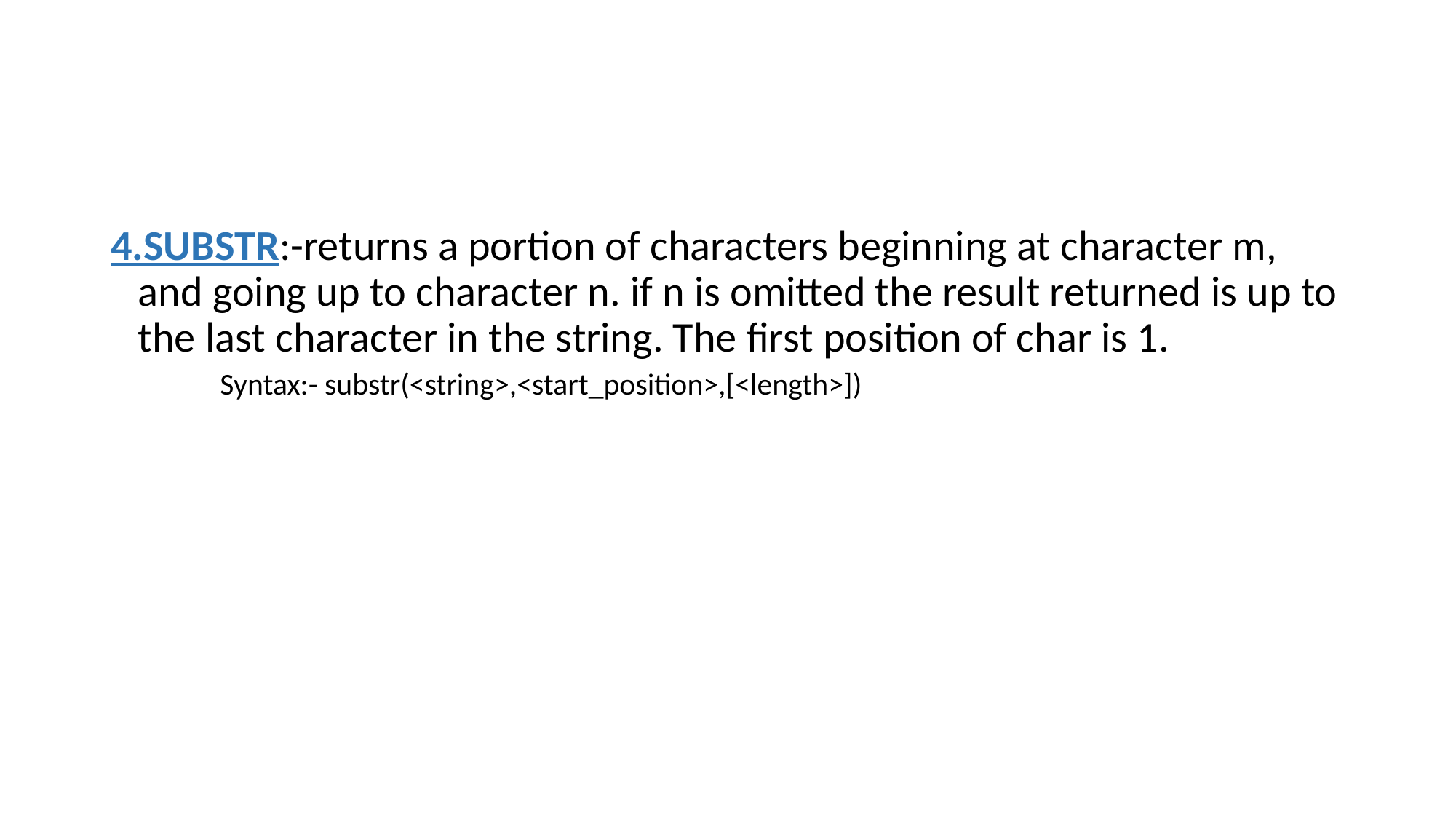

#
4.SUBSTR:-returns a portion of characters beginning at character m, and going up to character n. if n is omitted the result returned is up to the last character in the string. The first position of char is 1.
Syntax:- substr(<string>,<start_position>,[<length>])